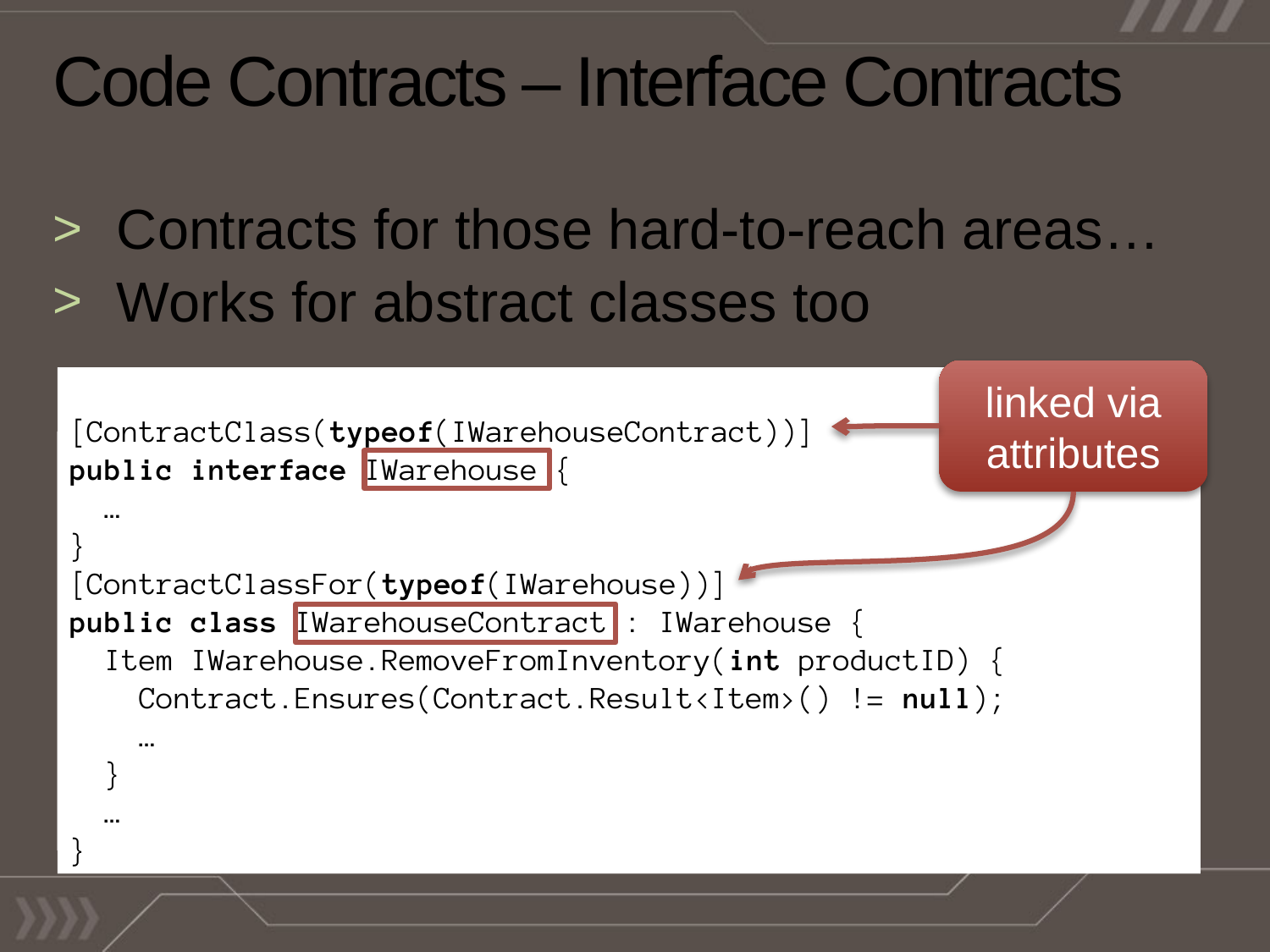

# Code Contracts – Interface Contracts
Contracts for those hard-to-reach areas…
Works for abstract classes too
linked via attributes
[ContractClass(typeof(IWarehouseContract))]
public interface IWarehouse {
  …
}
[ContractClassFor(typeof(IWarehouse))]
public class IWarehouseContract : IWarehouse {
  Item IWarehouse.RemoveFromInventory(int productID) {
    Contract.Ensures(Contract.Result<Item>() != null);
    …
  }
  …
}

public interface IWarehouse {
  …
}